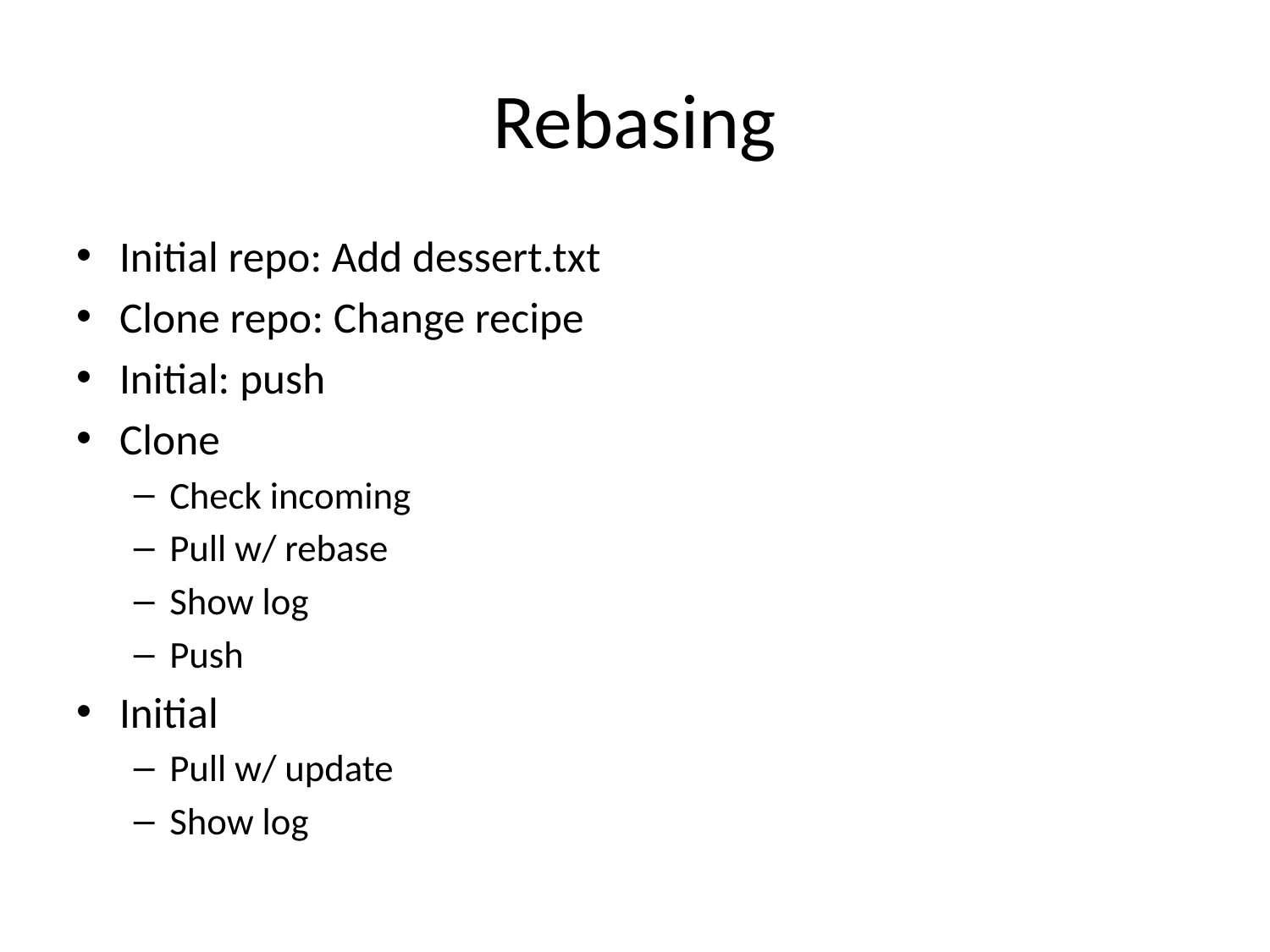

# Rebasing
Initial repo: Add dessert.txt
Clone repo: Change recipe
Initial: push
Clone
Check incoming
Pull w/ rebase
Show log
Push
Initial
Pull w/ update
Show log